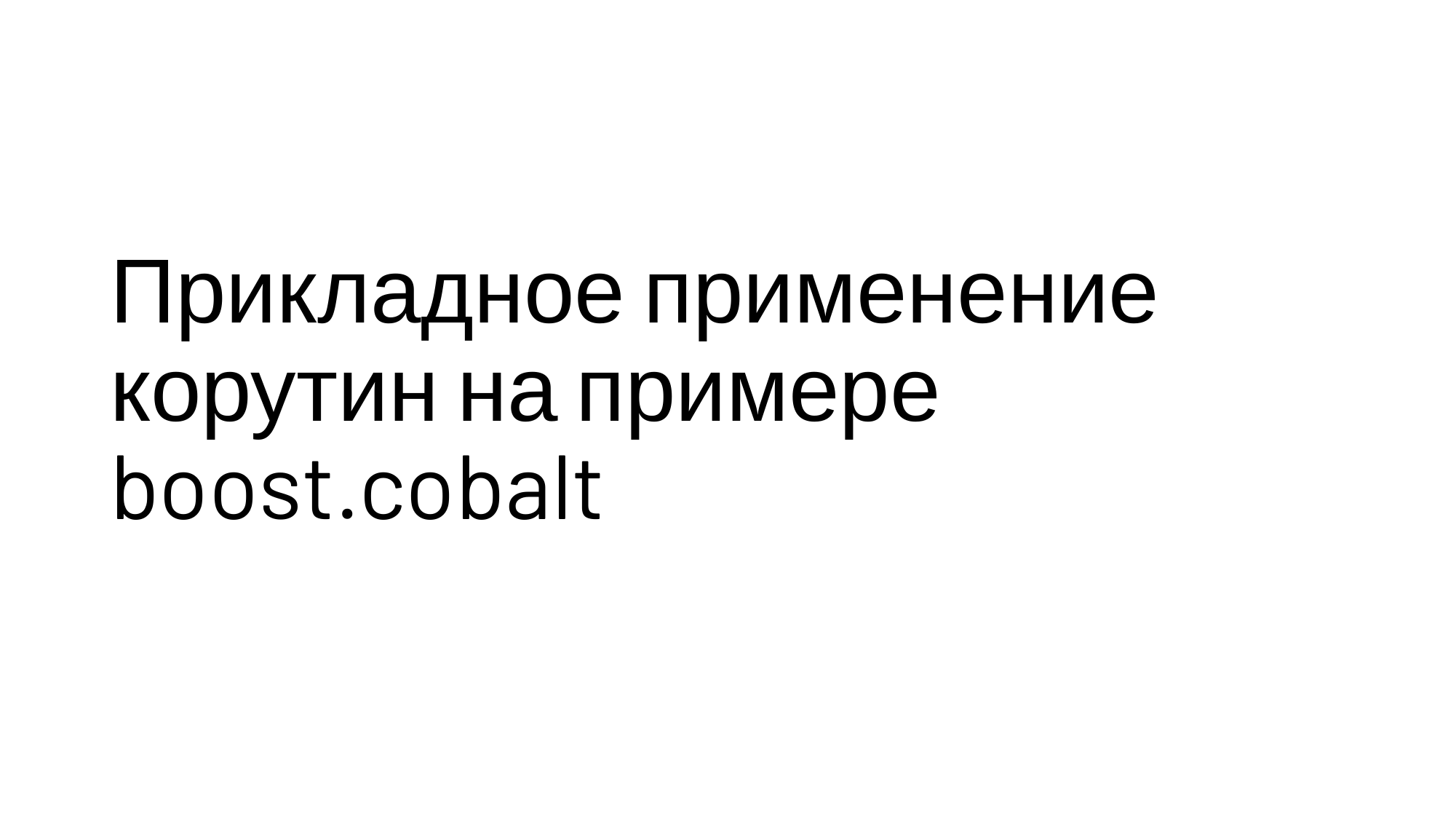

# Прикладное применение корутин на примере boost.cobalt